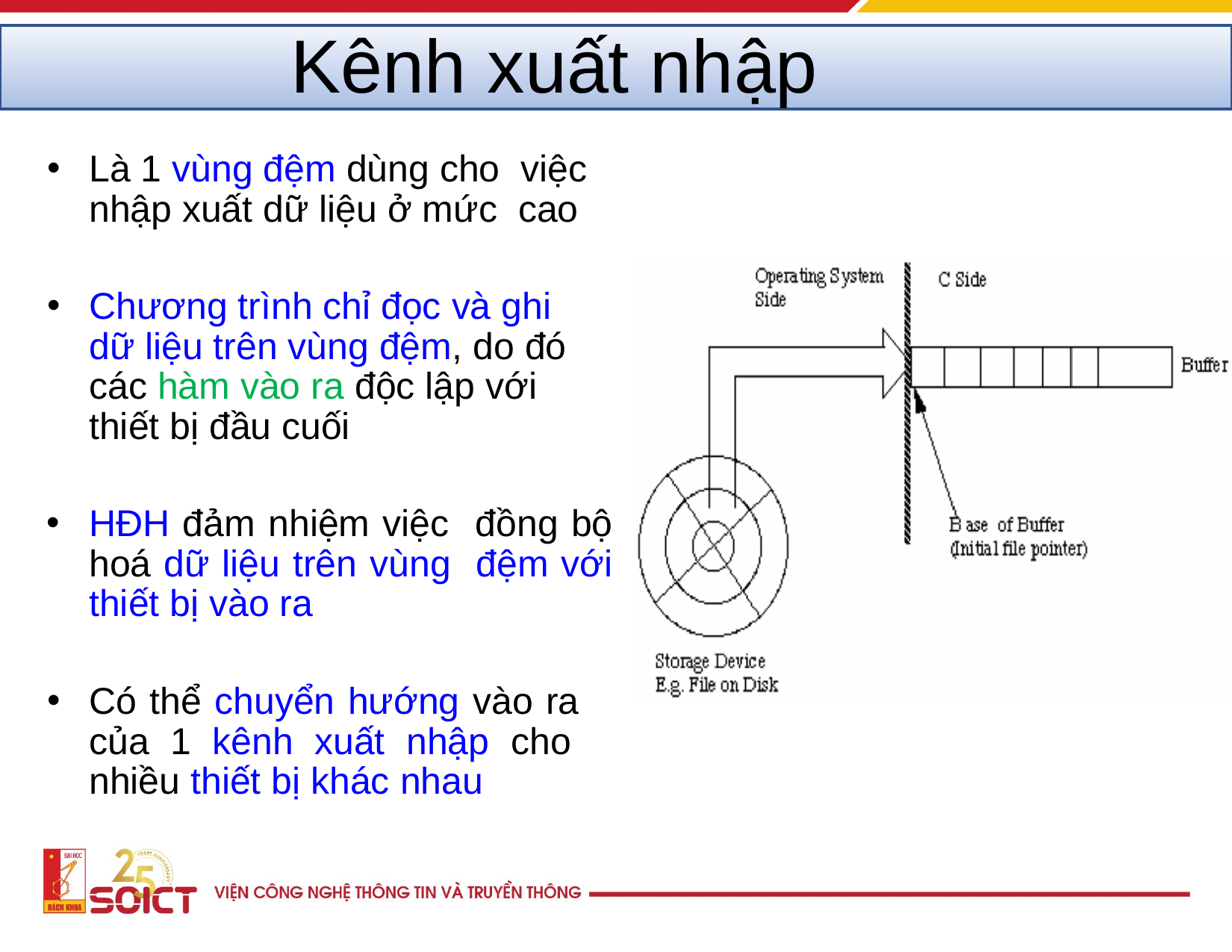

# Kênh xuất nhập

Là 1 vùng đệm dùng cho  việc nhập xuất dữ liệu ở mức  cao

Chương trình chỉ đọc và ghi  dữ liệu trên vùng đệm, do đó  các hàm vào ra độc lập với  thiết bị đầu cuối

HĐH đảm nhiệm việc  đồng bộ hoá dữ liệu trên vùng  đệm với thiết bị vào ra

Có thể chuyển hướng vào ra  của 1 kênh xuất nhập cho  nhiều thiết bị khác nhau